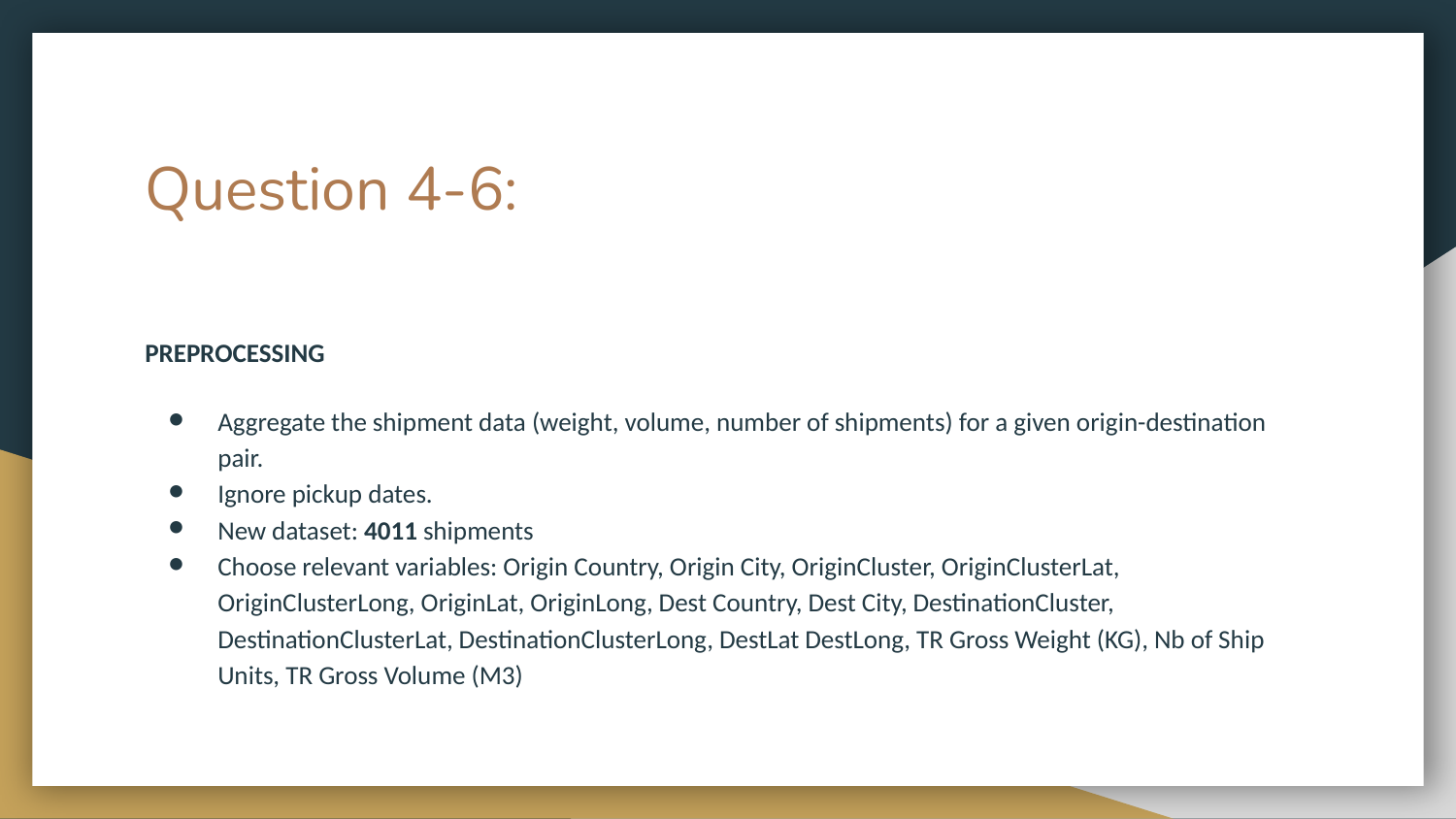

# Question 4-6:
PREPROCESSING
Aggregate the shipment data (weight, volume, number of shipments) for a given origin-destination pair.
Ignore pickup dates.
New dataset: 4011 shipments
Choose relevant variables: Origin Country, Origin City, OriginCluster, OriginClusterLat, OriginClusterLong, OriginLat, OriginLong, Dest Country, Dest City, DestinationCluster, DestinationClusterLat, DestinationClusterLong, DestLat DestLong, TR Gross Weight (KG), Nb of Ship Units, TR Gross Volume (M3)